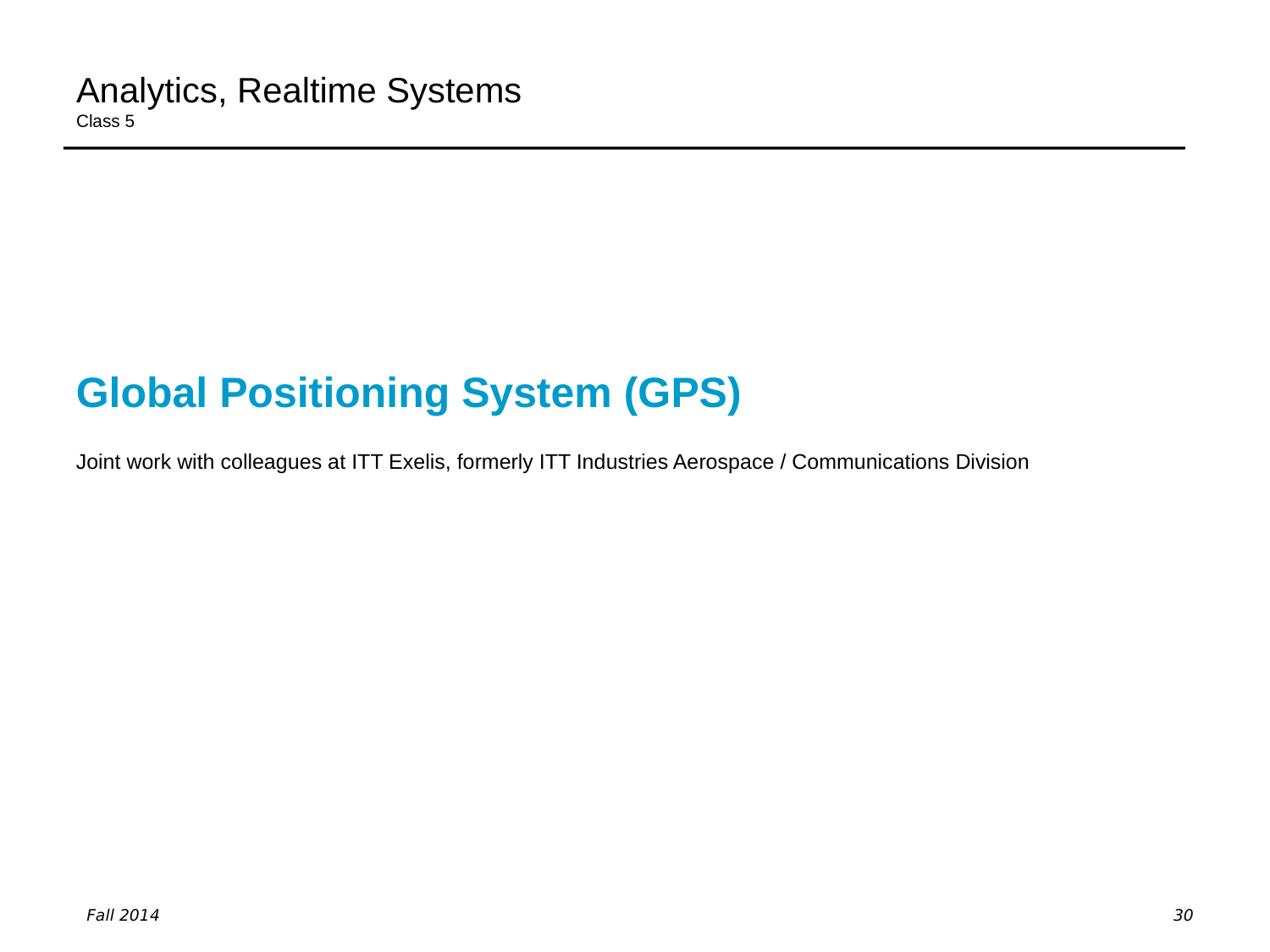

# Analytics, Realtime Systems Class 5
Global Positioning System (GPS)
Joint work with colleagues at ITT Exelis, formerly ITT Industries Aerospace / Communications Division
30